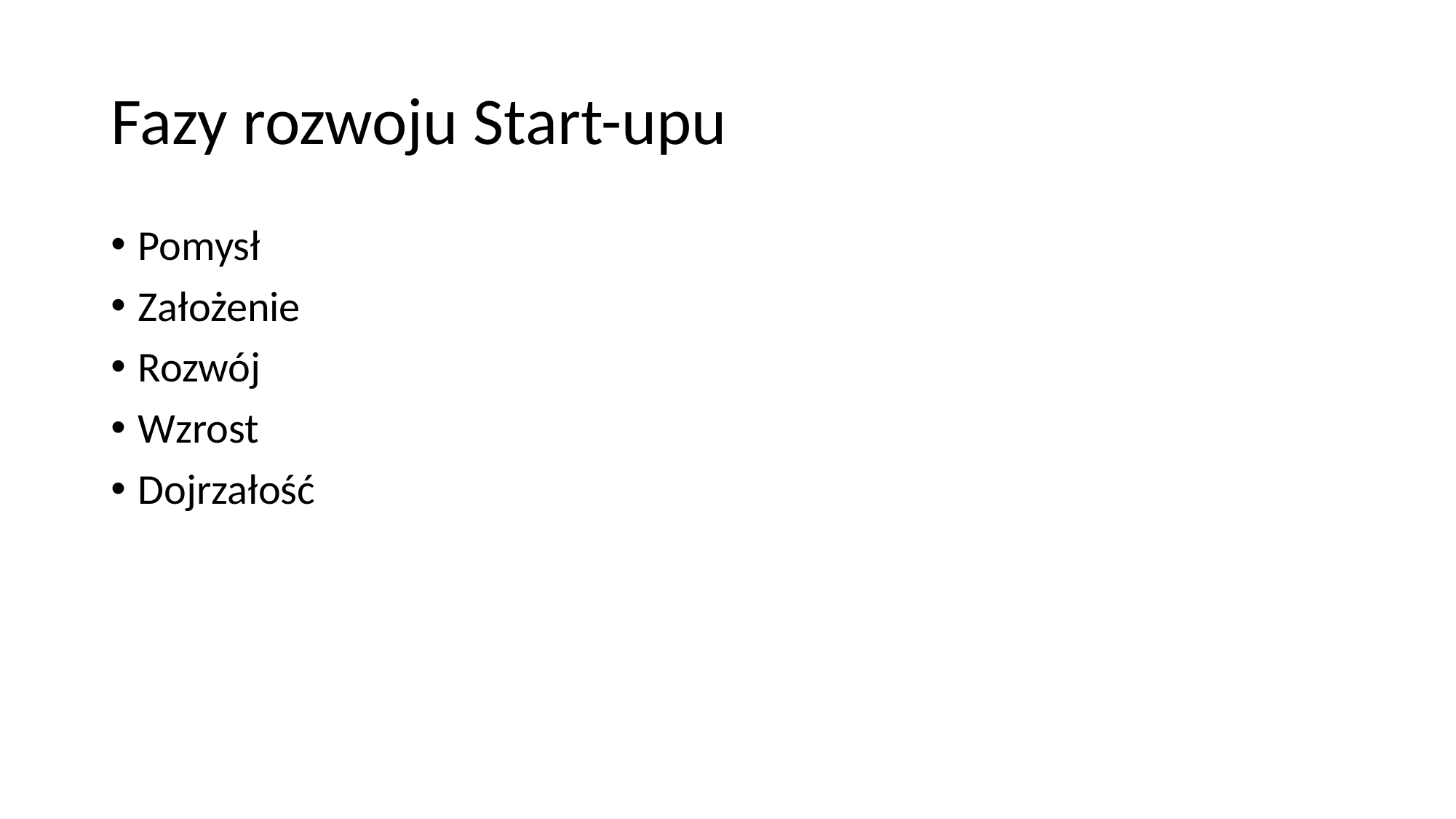

# Fazy rozwoju Start-upu
Pomysł
Założenie
Rozwój
Wzrost
Dojrzałość